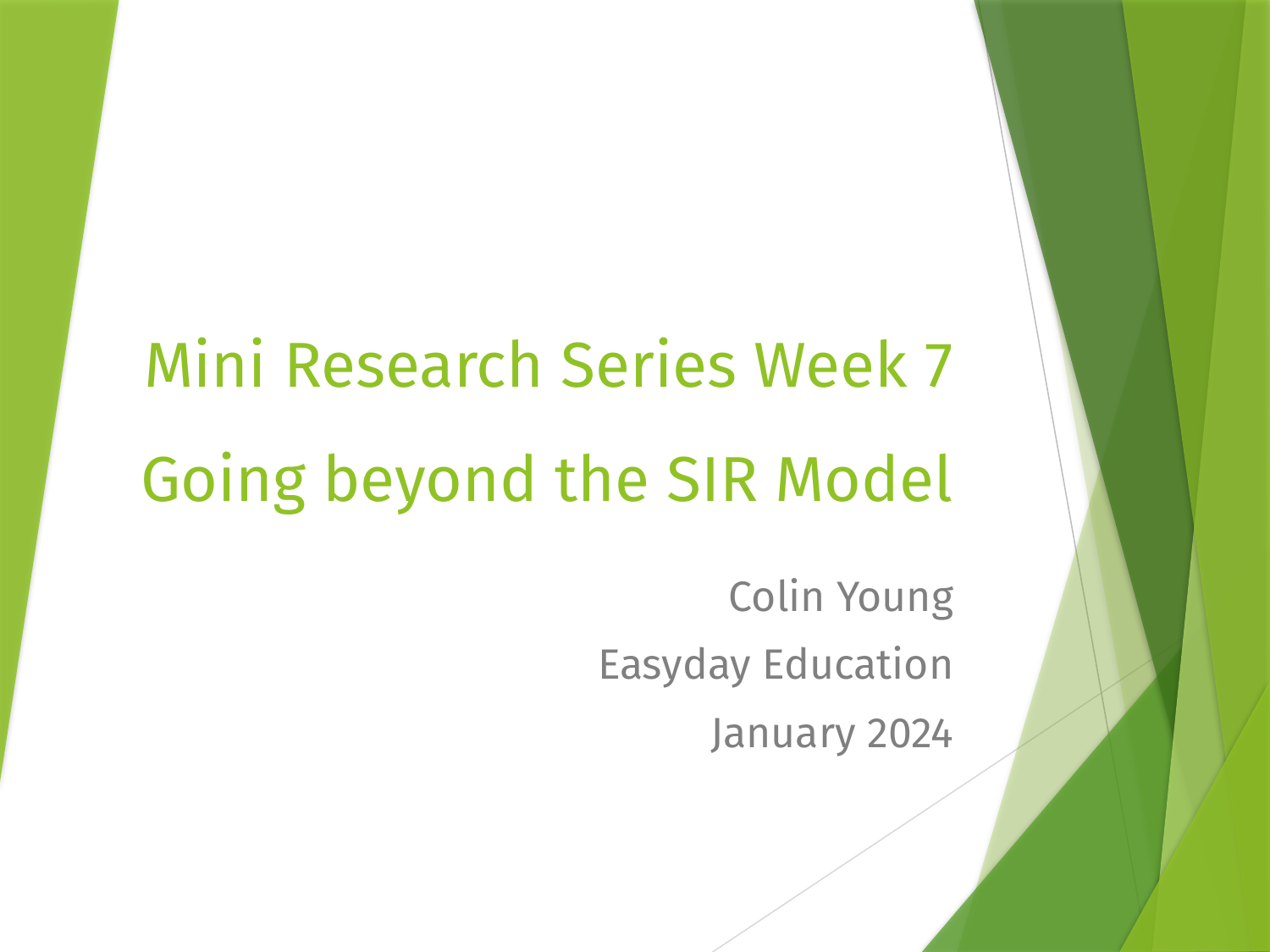

# Mini Research Series Week 7 Going beyond the SIR Model
Colin Young
Easyday Education
January 2024